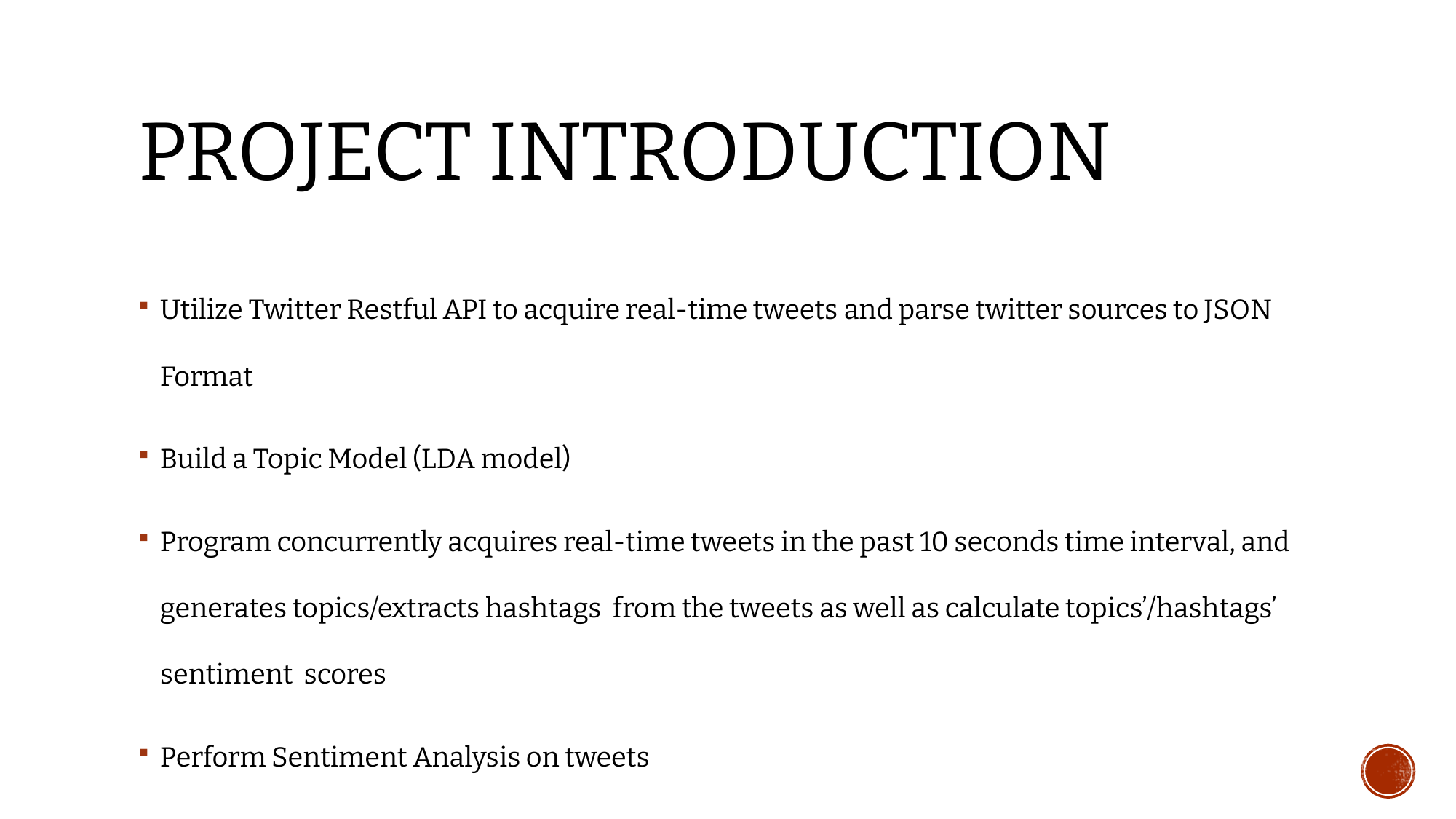

# Project introduction
Utilize Twitter Restful API to acquire real-time tweets and parse twitter sources to JSON Format
Build a Topic Model (LDA model)
Program concurrently acquires real-time tweets in the past 10 seconds time interval, and generates topics/extracts hashtags  from the tweets as well as calculate topics’/hashtags’ sentiment  scores
Perform Sentiment Analysis on tweets